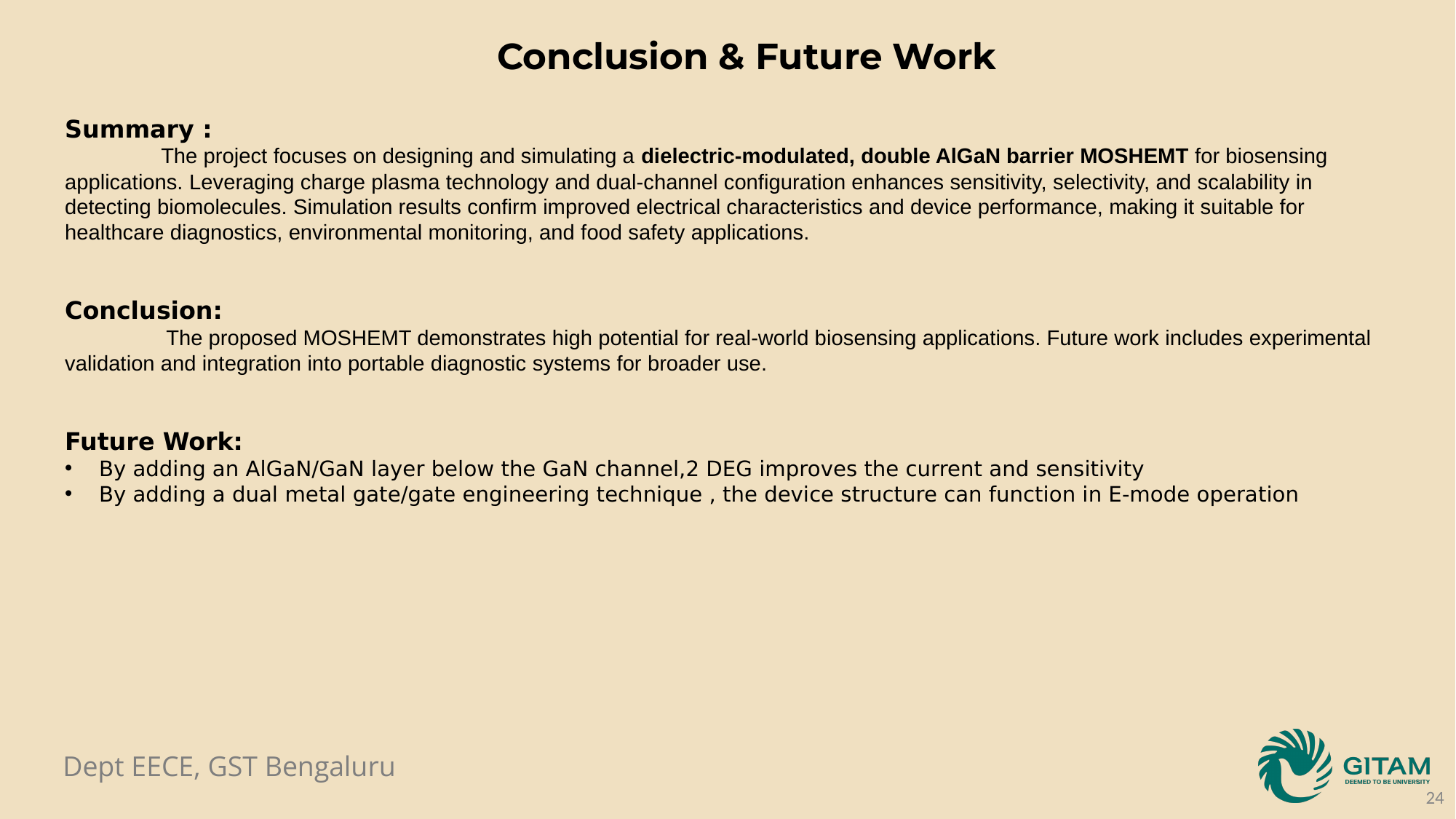

Conclusion & Future Work
Summary :
                The project focuses on designing and simulating a dielectric-modulated, double AlGaN barrier MOSHEMT for biosensing applications. Leveraging charge plasma technology and dual-channel configuration enhances sensitivity, selectivity, and scalability in detecting biomolecules. Simulation results confirm improved electrical characteristics and device performance, making it suitable for healthcare diagnostics, environmental monitoring, and food safety applications.

Conclusion:
                 The proposed MOSHEMT demonstrates high potential for real-world biosensing applications. Future work includes experimental validation and integration into portable diagnostic systems for broader use.

Future Work:
By adding an AlGaN/GaN layer below the GaN channel,2 DEG improves the current and sensitivity
By adding a dual metal gate/gate engineering technique , the device structure can function in E-mode operation

24